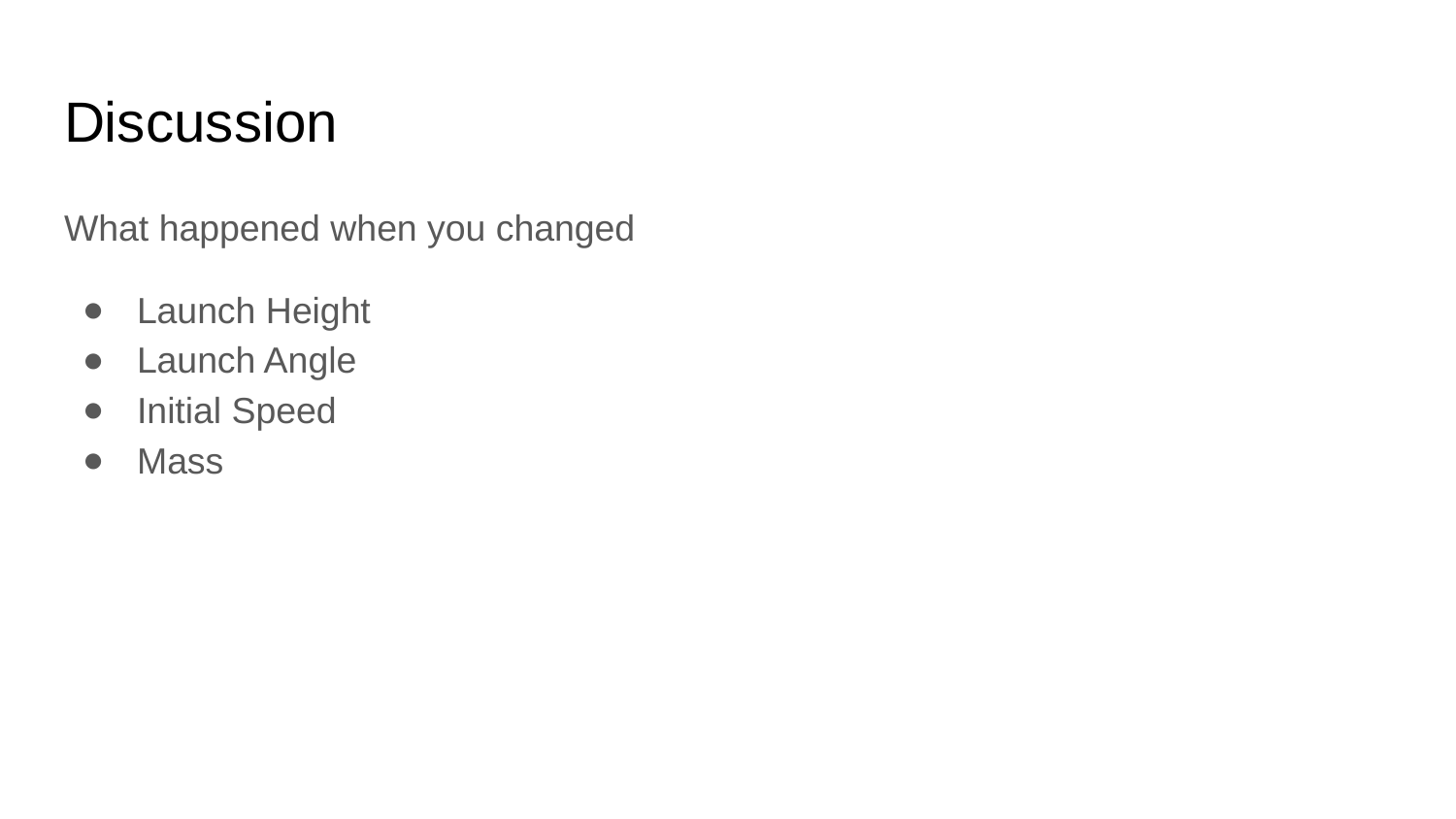

# Discussion
What happened when you changed
Launch Height
Launch Angle
Initial Speed
Mass